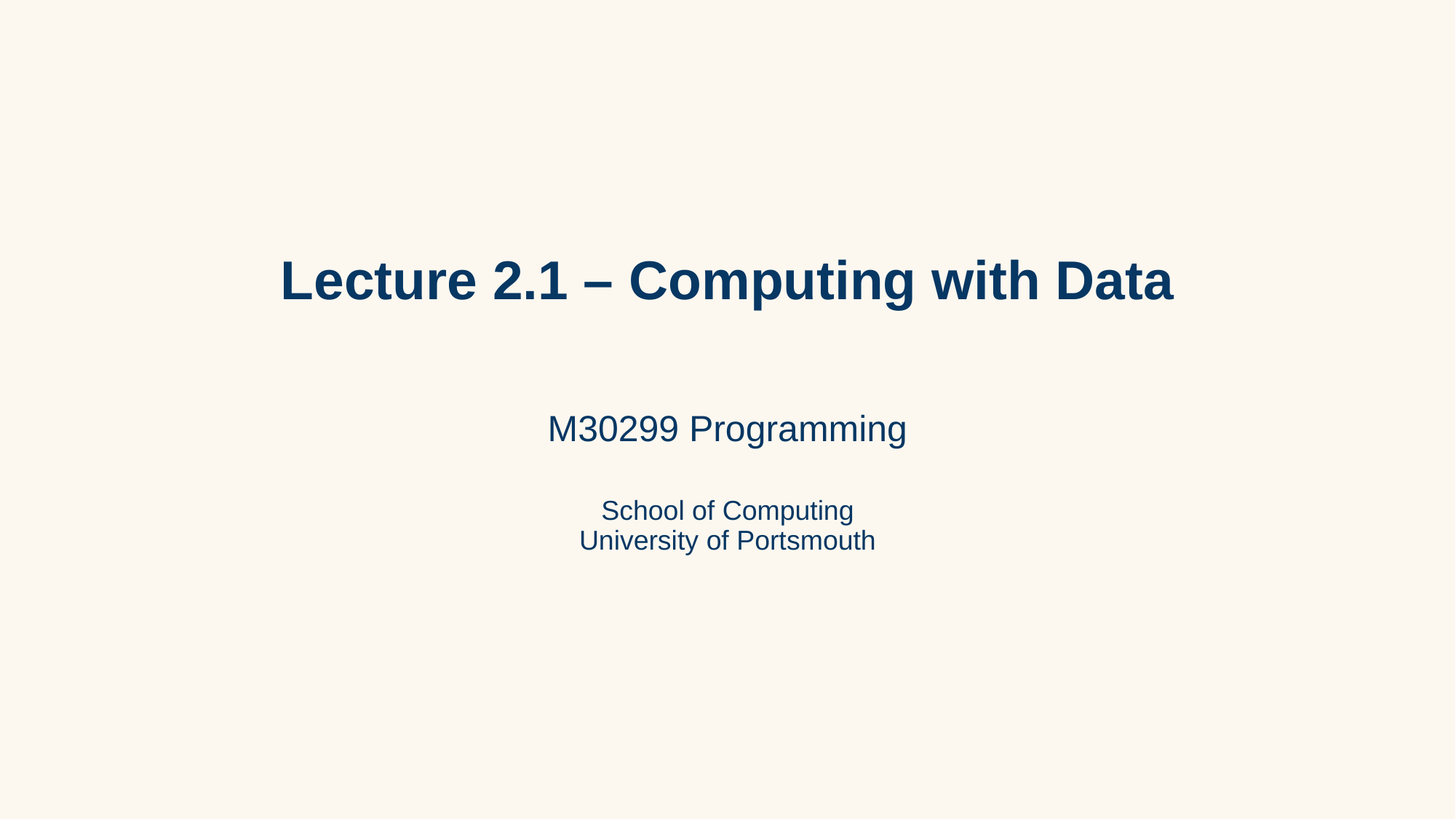

# Lecture 2.1 – Computing with Data
M30299 Programming
School of Computing
University of Portsmouth